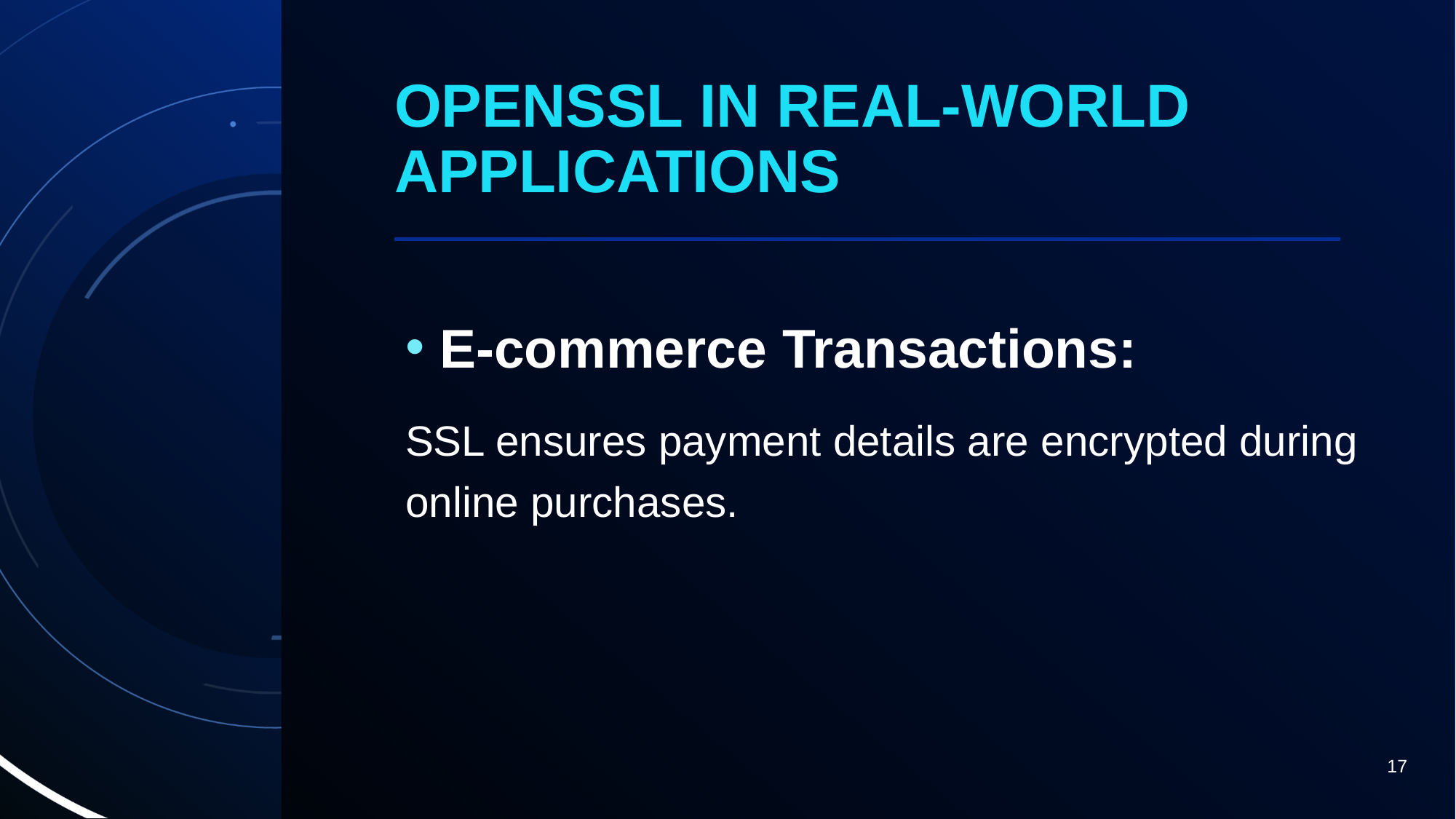

# OpenSSL in Real-world Applications
E-commerce Transactions:
SSL ensures payment details are encrypted during online purchases.
17